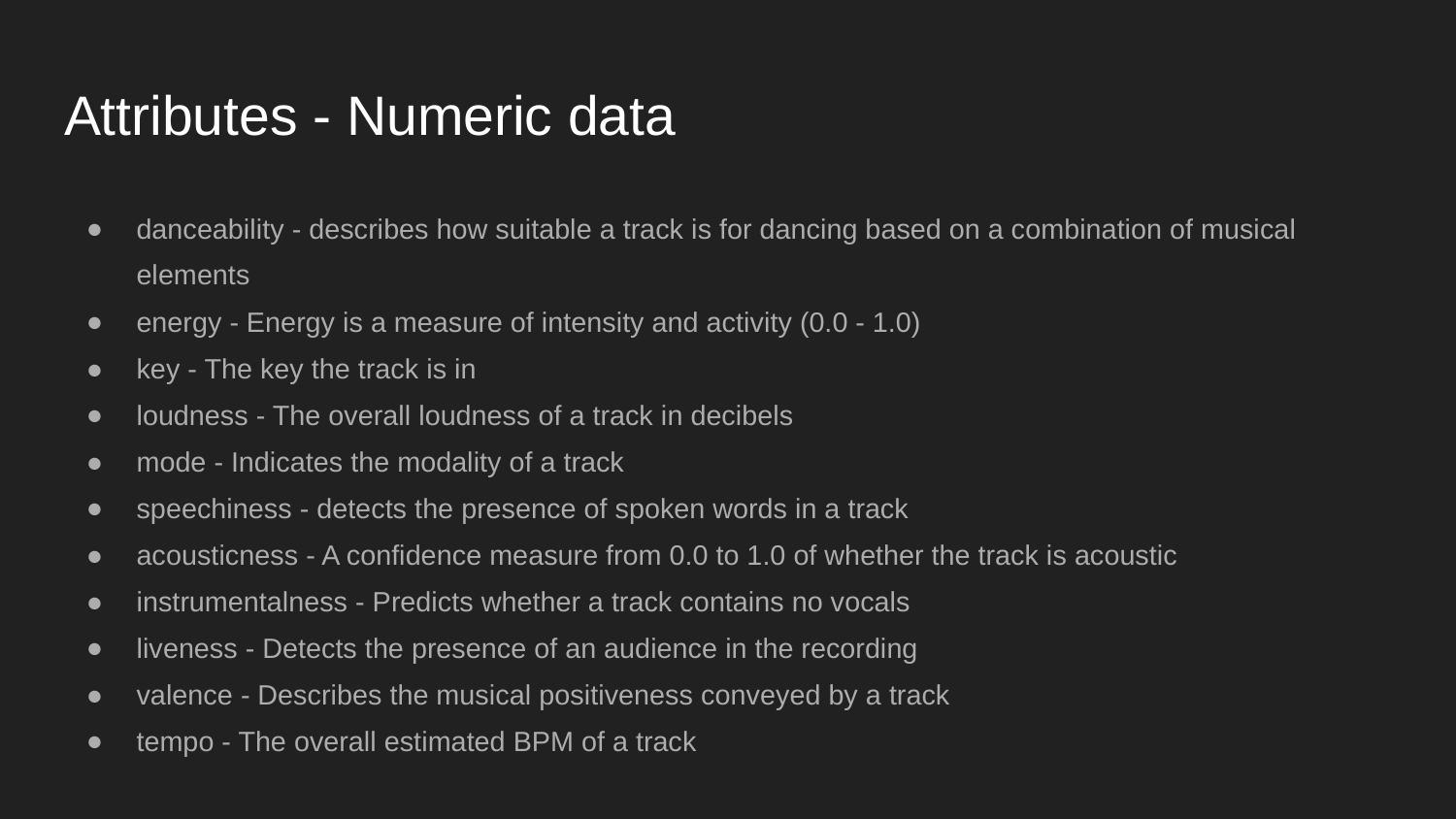

# Attributes - Numeric data

danceability - describes how suitable a track is for dancing based on a combination of musical elements
energy - Energy is a measure of intensity and activity (0.0 - 1.0)
key - The key the track is in
loudness - The overall loudness of a track in decibels
mode - Indicates the modality of a track
speechiness - detects the presence of spoken words in a track
acousticness - A confidence measure from 0.0 to 1.0 of whether the track is acoustic
instrumentalness - Predicts whether a track contains no vocals
liveness - Detects the presence of an audience in the recording
valence - Describes the musical positiveness conveyed by a track
tempo - The overall estimated BPM of a track